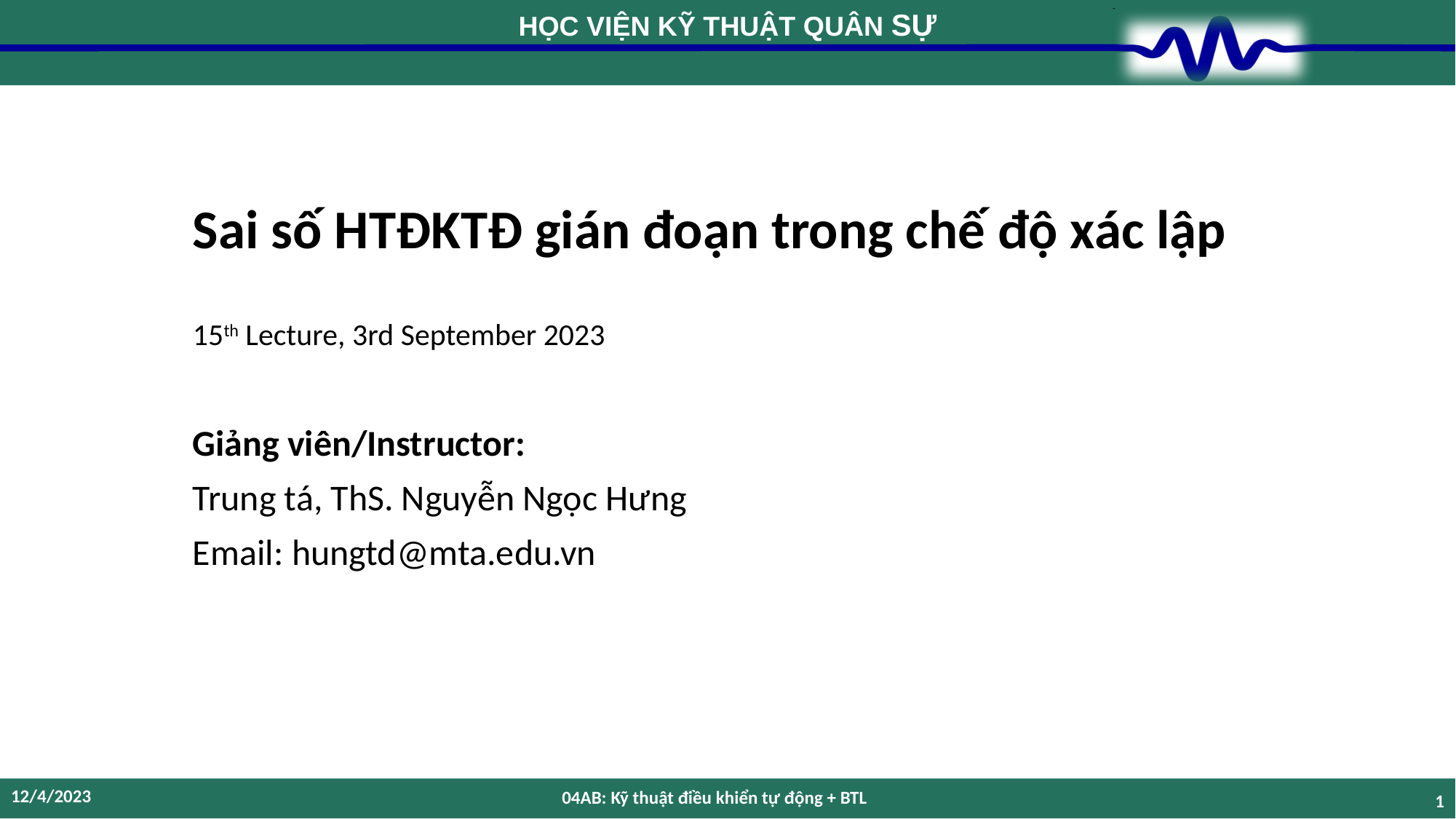

# Sai số HTĐKTĐ gián đoạn trong chế độ xác lập 15th Lecture, 3rd September 2023
Giảng viên/Instructor:
Trung tá, ThS. Nguyễn Ngọc Hưng
Email: hungtd@mta.edu.vn
12/4/2023
04AB: Kỹ thuật điều khiển tự động + BTL
1